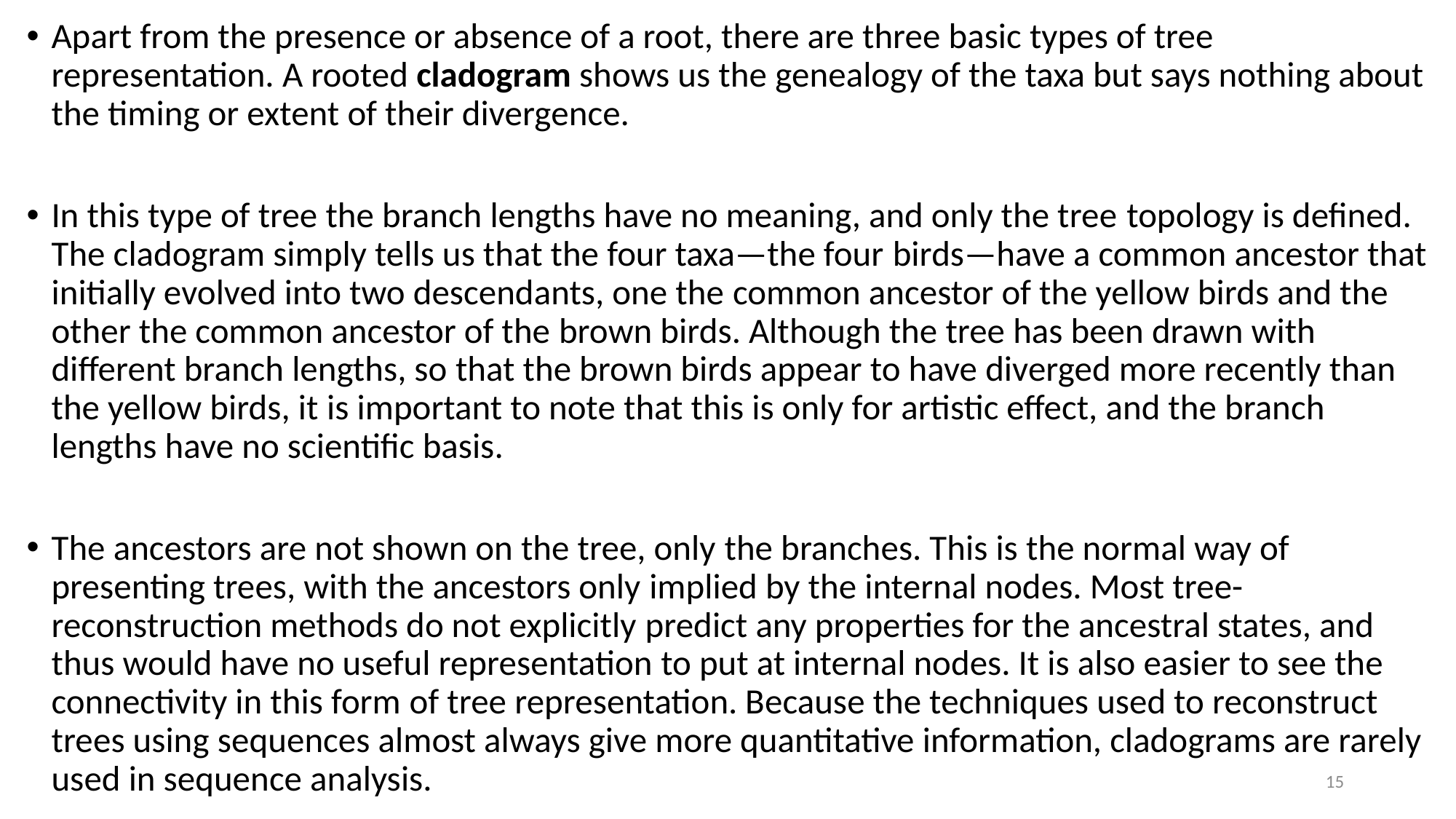

Apart from the presence or absence of a root, there are three basic types of tree representation. A rooted cladogram shows us the genealogy of the taxa but says nothing about the timing or extent of their divergence.

In this type of tree the branch lengths have no meaning, and only the tree topology is defined. The cladogram simply tells us that the four taxa—the four birds—have a common ancestor that initially evolved into two descendants, one the common ancestor of the yellow birds and the other the common ancestor of the brown birds. Although the tree has been drawn with different branch lengths, so that the brown birds appear to have diverged more recently than the yellow birds, it is important to note that this is only for artistic effect, and the branch lengths have no scientific basis.

The ancestors are not shown on the tree, only the branches. This is the normal way of presenting trees, with the ancestors only implied by the internal nodes. Most tree-reconstruction methods do not explicitly predict any properties for the ancestral states, and thus would have no useful representation to put at internal nodes. It is also easier to see the connectivity in this form of tree representation. Because the techniques used to reconstruct trees using sequences almost always give more quantitative information, cladograms are rarely used in sequence analysis.
15